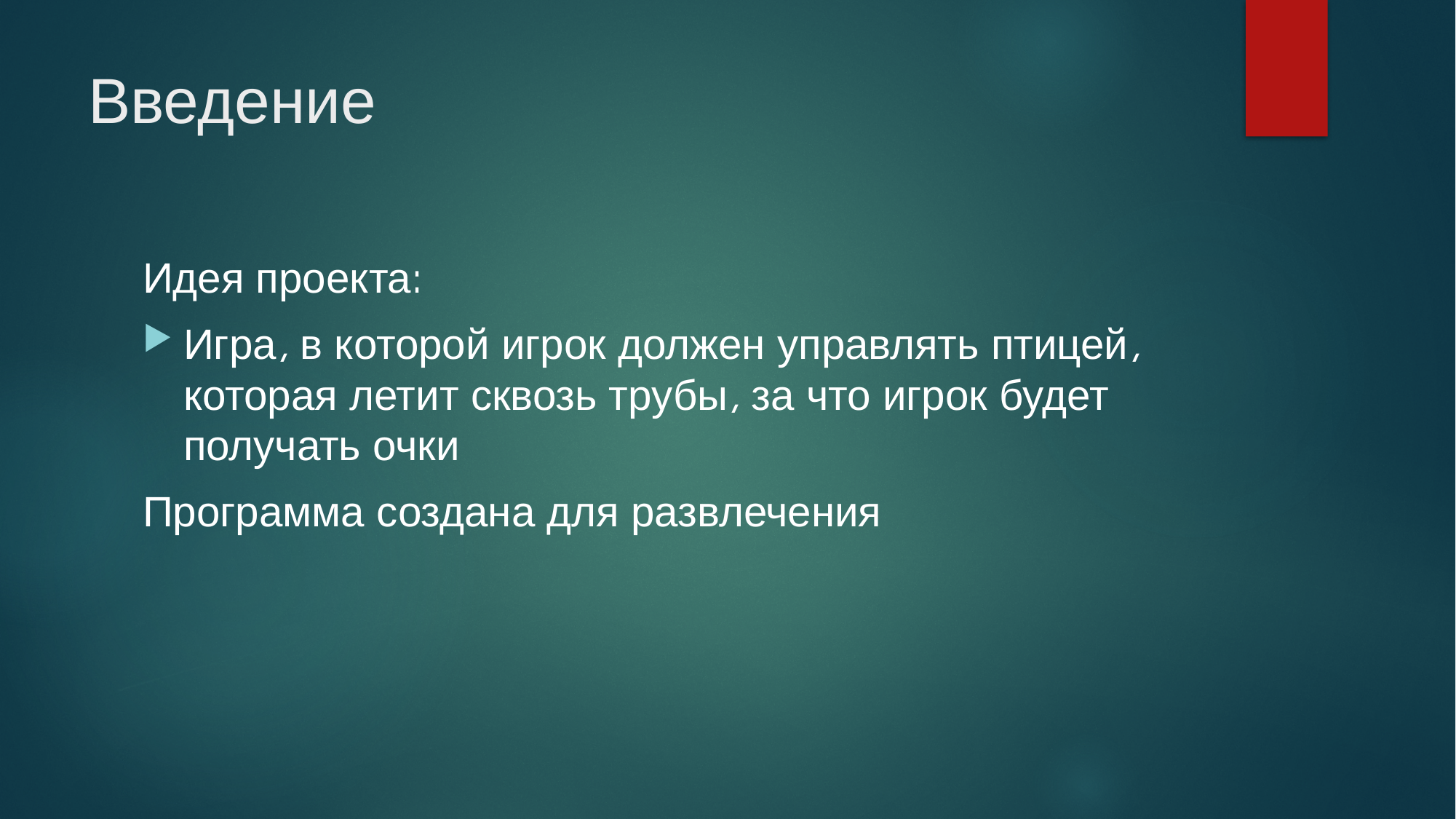

# Введение
Идея проекта:
Игра, в которой игрок должен управлять птицей, которая летит сквозь трубы, за что игрок будет получать очки
Программа создана для развлечения